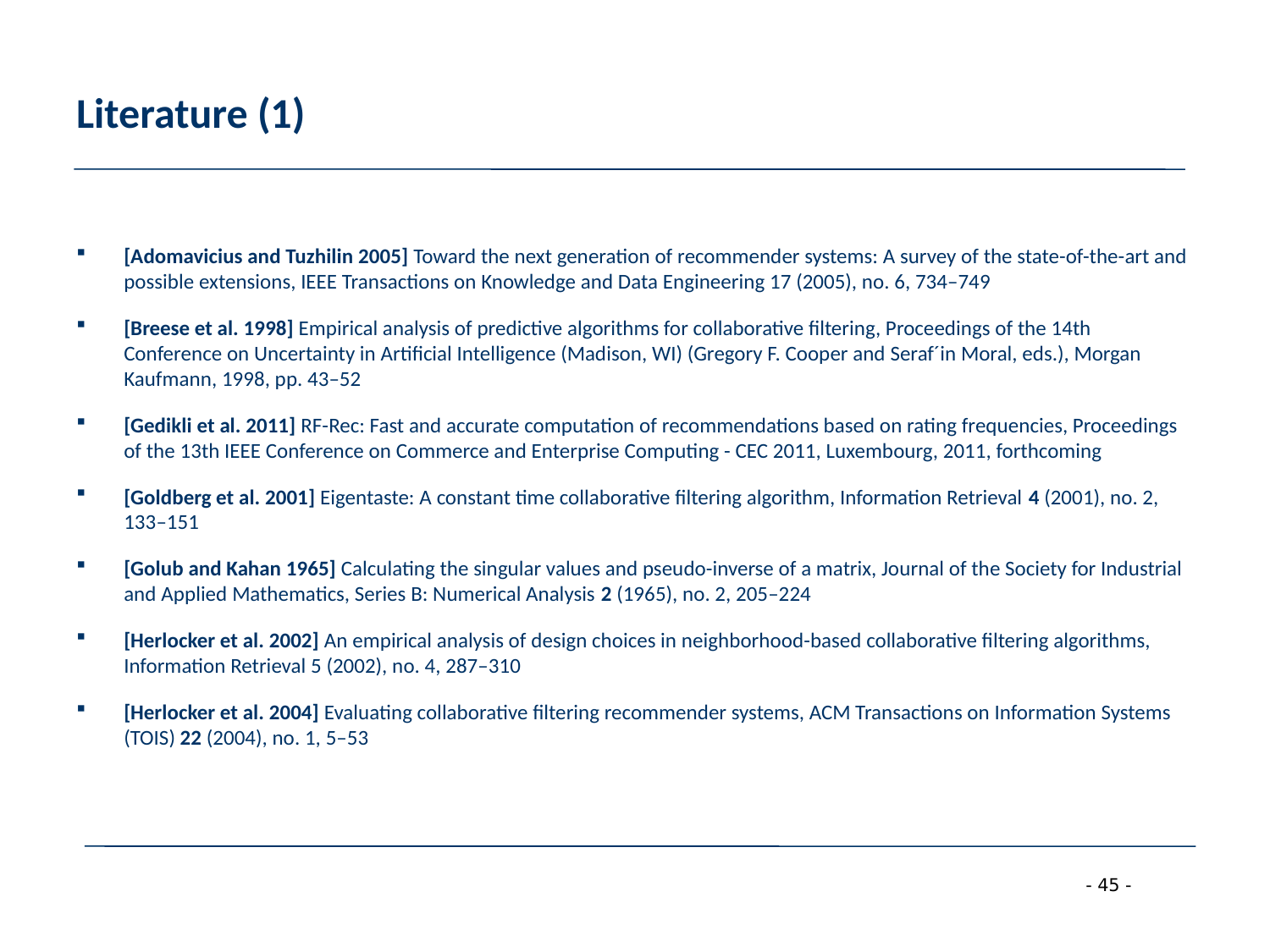

# Literature (1)
[Adomavicius and Tuzhilin 2005] Toward the next generation of recommender systems: A survey of the state-of-the-art and possible extensions, IEEE Transactions on Knowledge and Data Engineering 17 (2005), no. 6, 734–749
[Breese et al. 1998] Empirical analysis of predictive algorithms for collaborative filtering, Proceedings of the 14th Conference on Uncertainty in Artificial Intelligence (Madison, WI) (Gregory F. Cooper and Seraf´in Moral, eds.), Morgan Kaufmann, 1998, pp. 43–52
[Gedikli et al. 2011] RF-Rec: Fast and accurate computation of recommendations based on rating frequencies, Proceedings of the 13th IEEE Conference on Commerce and Enterprise Computing - CEC 2011, Luxembourg, 2011, forthcoming
[Goldberg et al. 2001] Eigentaste: A constant time collaborative filtering algorithm, Information Retrieval 4 (2001), no. 2, 133–151
[Golub and Kahan 1965] Calculating the singular values and pseudo-inverse of a matrix, Journal of the Society for Industrial and Applied Mathematics, Series B: Numerical Analysis 2 (1965), no. 2, 205–224
[Herlocker et al. 2002] An empirical analysis of design choices in neighborhood-based collaborative filtering algorithms, Information Retrieval 5 (2002), no. 4, 287–310
[Herlocker et al. 2004] Evaluating collaborative filtering recommender systems, ACM Transactions on Information Systems (TOIS) 22 (2004), no. 1, 5–53